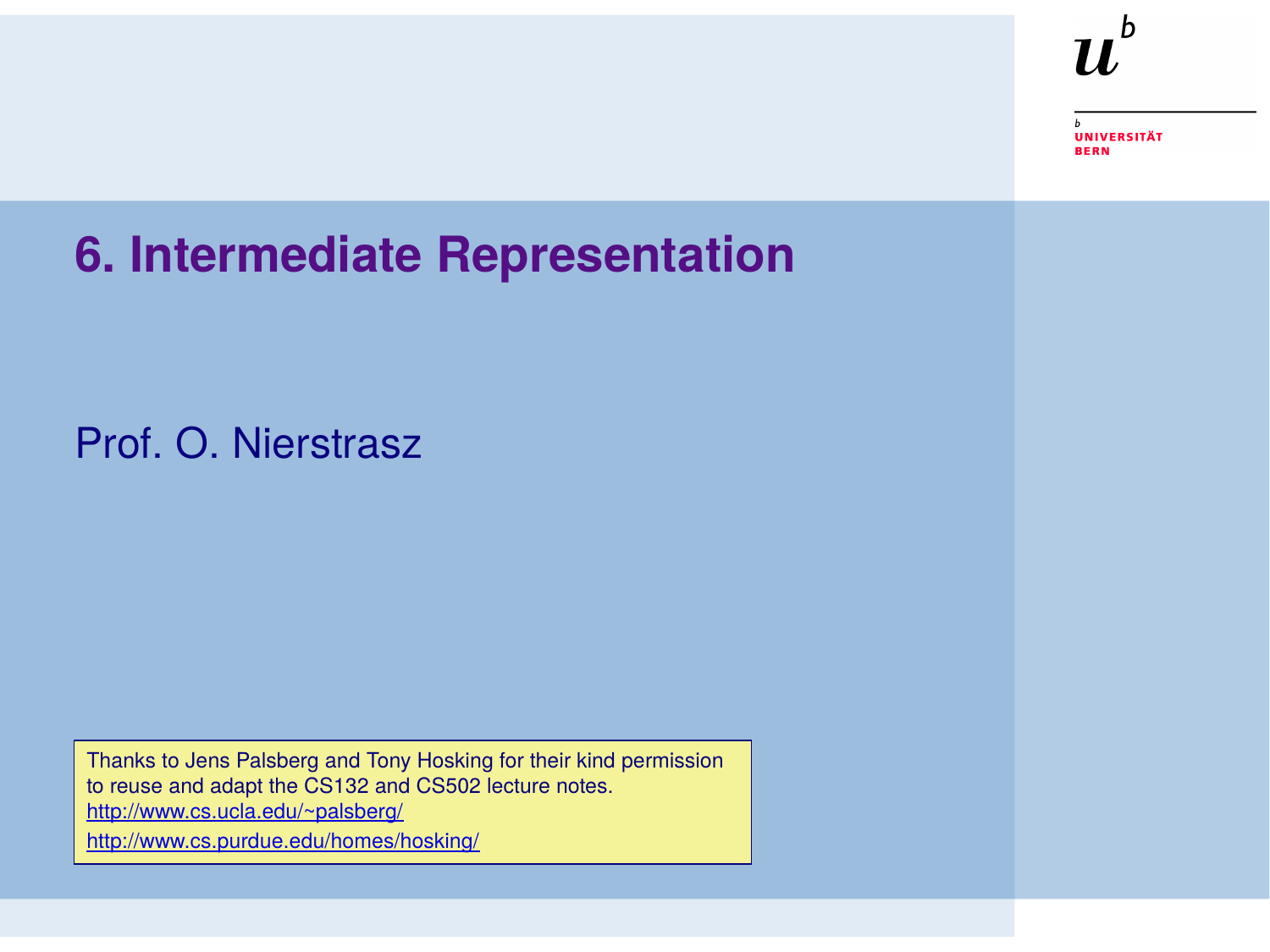

# 6. Intermediate Representation
Prof. O. Nierstrasz
Thanks to Jens Palsberg and Tony Hosking for their kind permission to reuse and adapt the CS132 and CS502 lecture notes.
http://www.cs.ucla.edu/~palsberg/
http://www.cs.purdue.edu/homes/hosking/